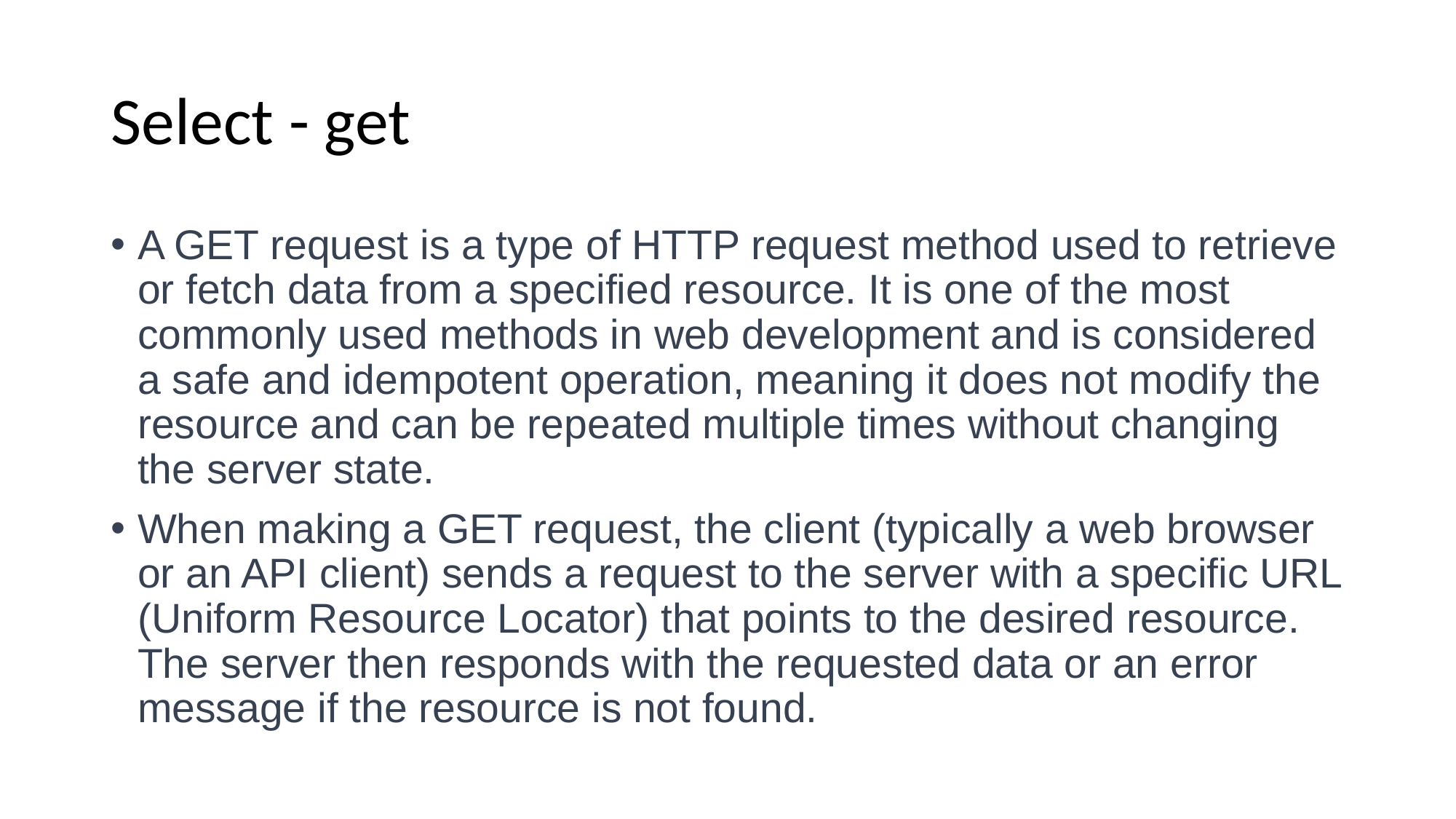

# Select - get
A GET request is a type of HTTP request method used to retrieve or fetch data from a specified resource. It is one of the most commonly used methods in web development and is considered a safe and idempotent operation, meaning it does not modify the resource and can be repeated multiple times without changing the server state.
When making a GET request, the client (typically a web browser or an API client) sends a request to the server with a specific URL (Uniform Resource Locator) that points to the desired resource. The server then responds with the requested data or an error message if the resource is not found.